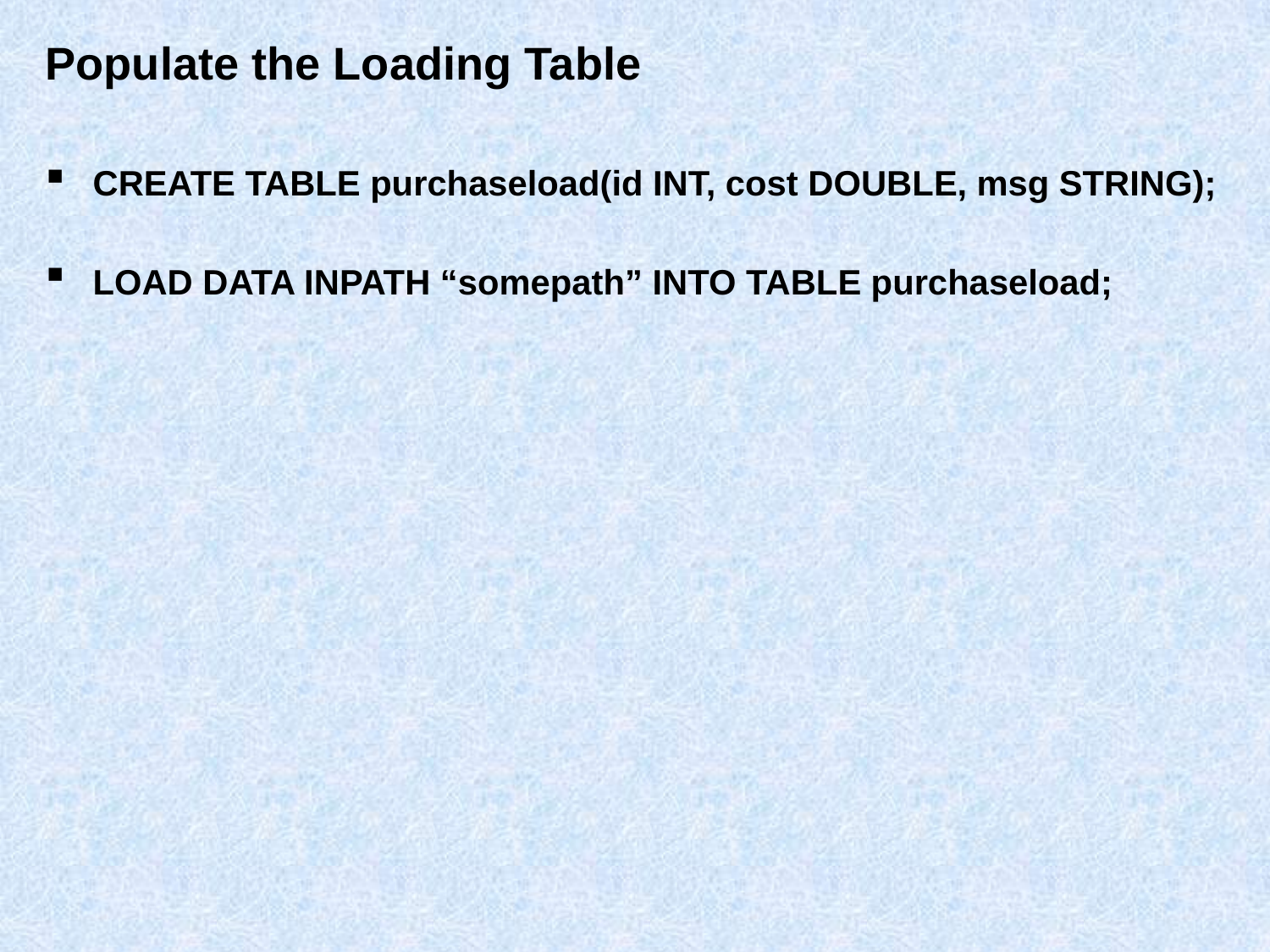

# Populate the Loading Table
CREATE TABLE purchaseload(id INT, cost DOUBLE, msg STRING);

LOAD DATA INPATH “somepath” INTO TABLE purchaseload;